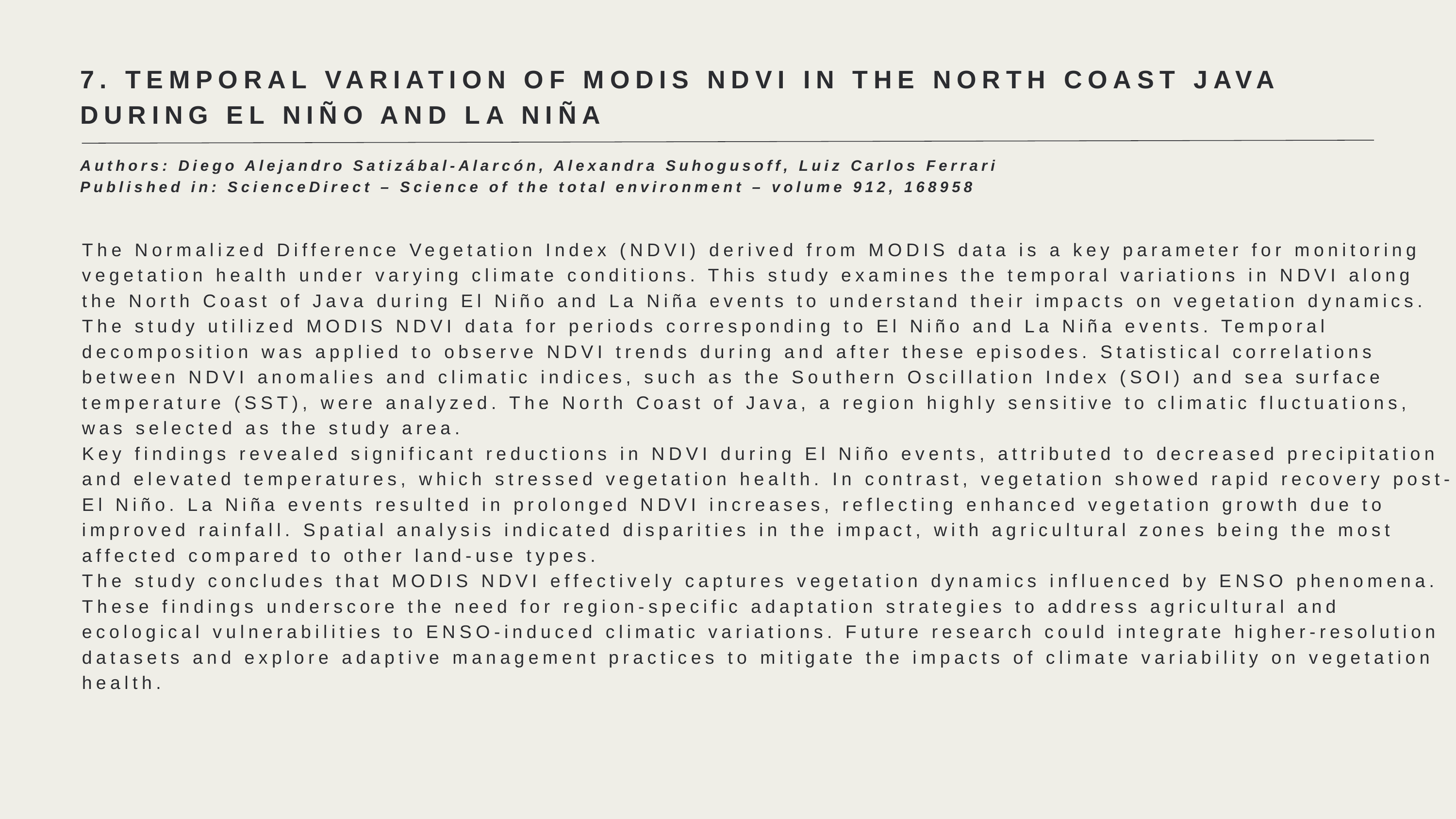

7. TEMPORAL VARIATION OF MODIS NDVI IN THE NORTH COAST JAVA DURING EL NIÑO AND LA NIÑA

Authors: Diego Alejandro Satizábal-Alarcón, Alexandra Suhogusoff, Luiz Carlos Ferrari
Published in: ScienceDirect – Science of the total environment – volume 912, 168958

The Normalized Difference Vegetation Index (NDVI) derived from MODIS data is a key parameter for monitoring vegetation health under varying climate conditions. This study examines the temporal variations in NDVI along the North Coast of Java during El Niño and La Niña events to understand their impacts on vegetation dynamics.
The study utilized MODIS NDVI data for periods corresponding to El Niño and La Niña events. Temporal decomposition was applied to observe NDVI trends during and after these episodes. Statistical correlations between NDVI anomalies and climatic indices, such as the Southern Oscillation Index (SOI) and sea surface temperature (SST), were analyzed. The North Coast of Java, a region highly sensitive to climatic fluctuations, was selected as the study area.
Key findings revealed significant reductions in NDVI during El Niño events, attributed to decreased precipitation and elevated temperatures, which stressed vegetation health. In contrast, vegetation showed rapid recovery post-El Niño. La Niña events resulted in prolonged NDVI increases, reflecting enhanced vegetation growth due to improved rainfall. Spatial analysis indicated disparities in the impact, with agricultural zones being the most affected compared to other land-use types.
The study concludes that MODIS NDVI effectively captures vegetation dynamics influenced by ENSO phenomena. These findings underscore the need for region-specific adaptation strategies to address agricultural and ecological vulnerabilities to ENSO-induced climatic variations. Future research could integrate higher-resolution datasets and explore adaptive management practices to mitigate the impacts of climate variability on vegetation health.